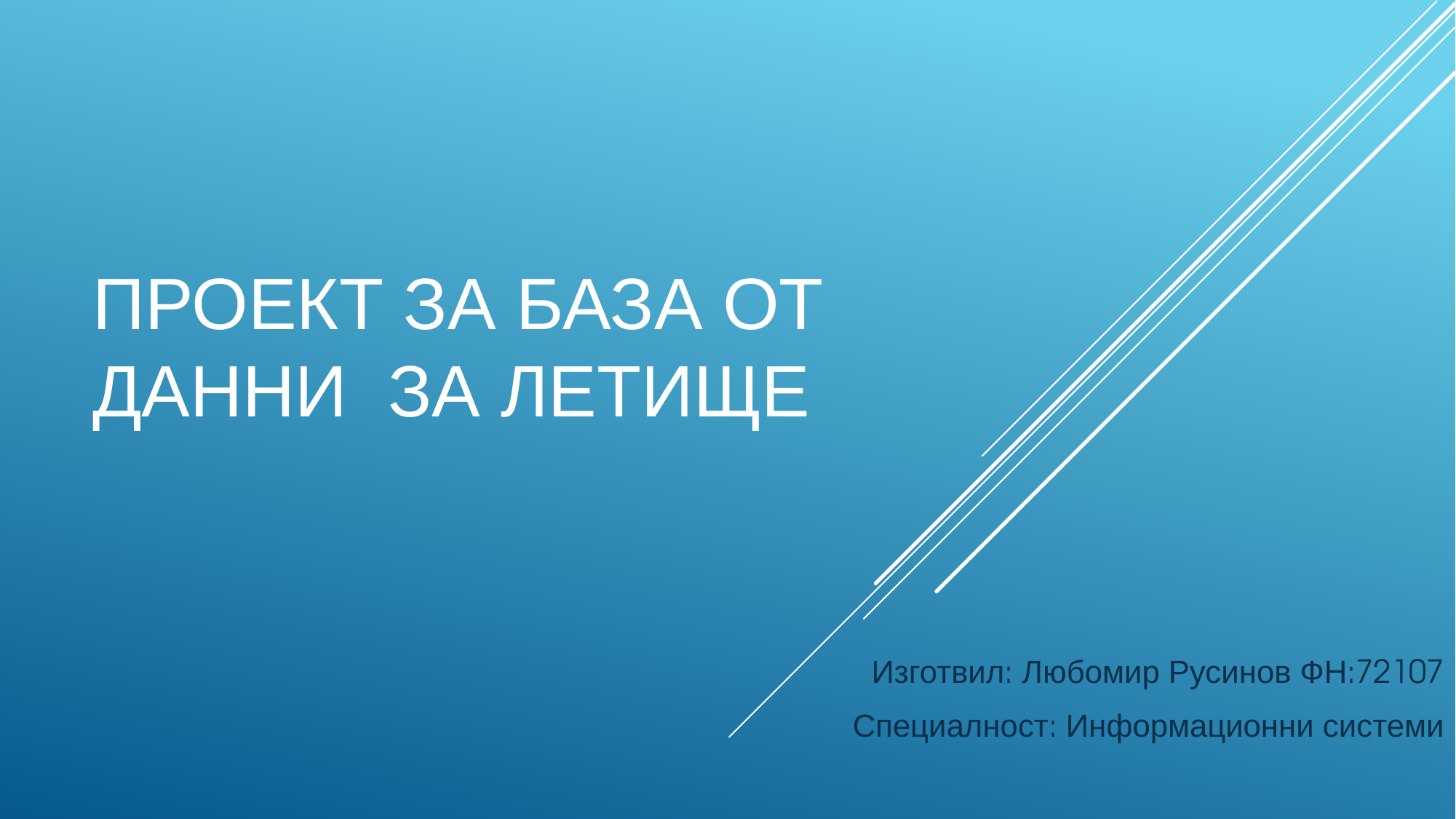

# Проект за база от данни  за летище
Изготвил: Любомир Русинов ФН:72107
Специалност: Информационни системи